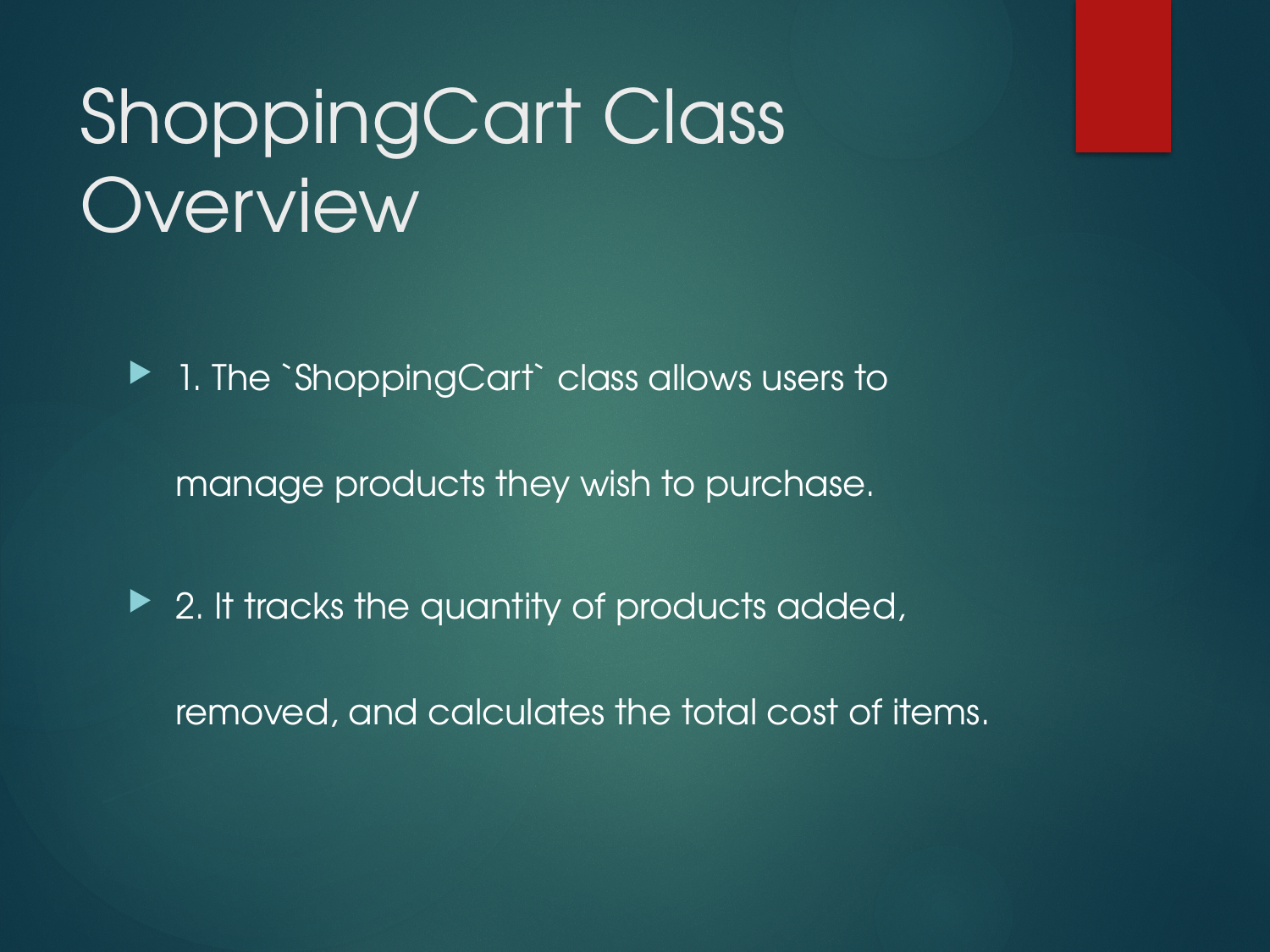

# ShoppingCart Class Overview
1. The `ShoppingCart` class allows users to manage products they wish to purchase.
2. It tracks the quantity of products added, removed, and calculates the total cost of items.